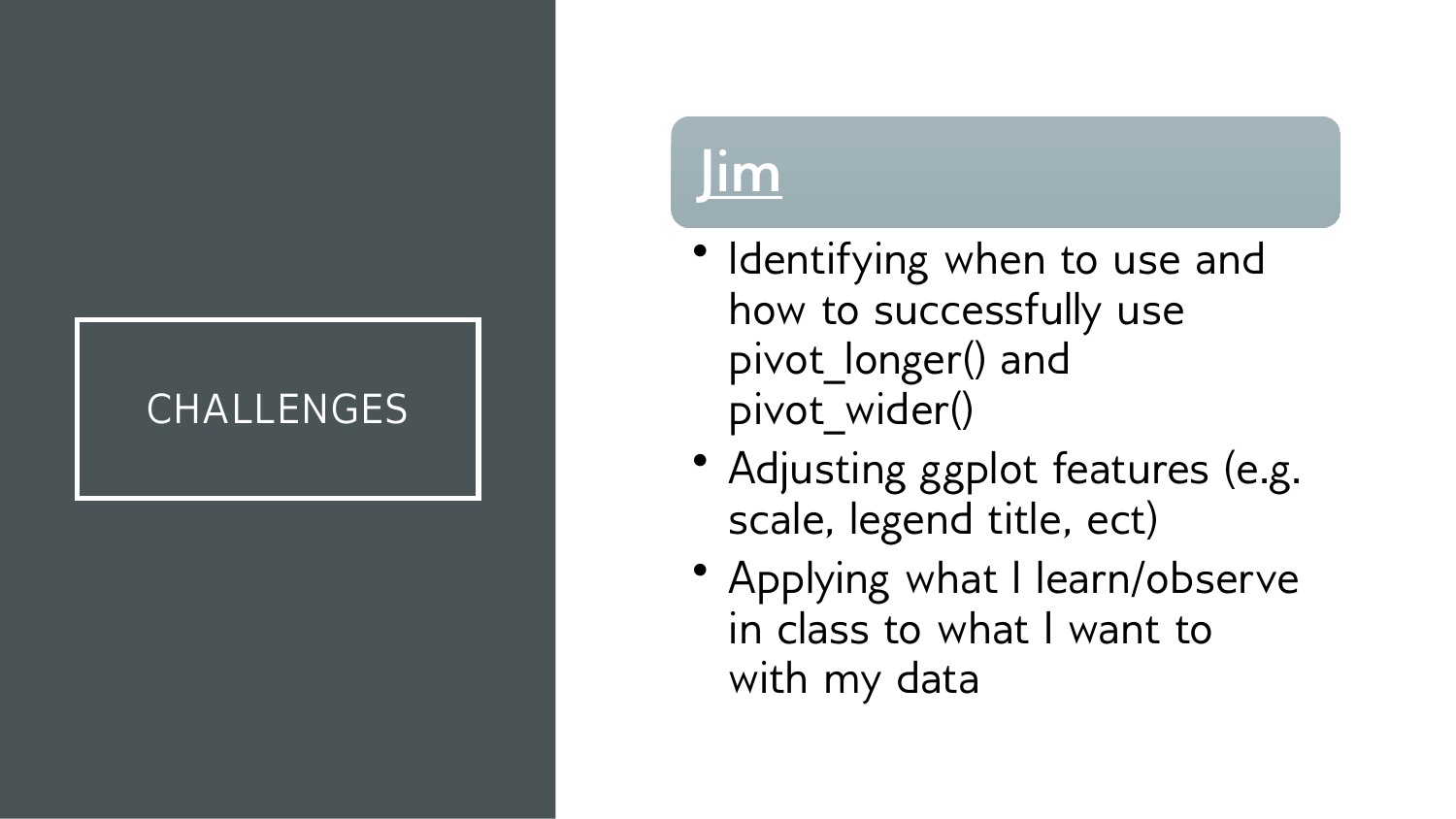

Jim
Identifying when to use and how to successfully use pivot_longer() and pivot_wider()
Adjusting ggplot features (e.g. scale, legend title, ect)
Applying what I learn/observe in class to what I want to with my data
# Challenges